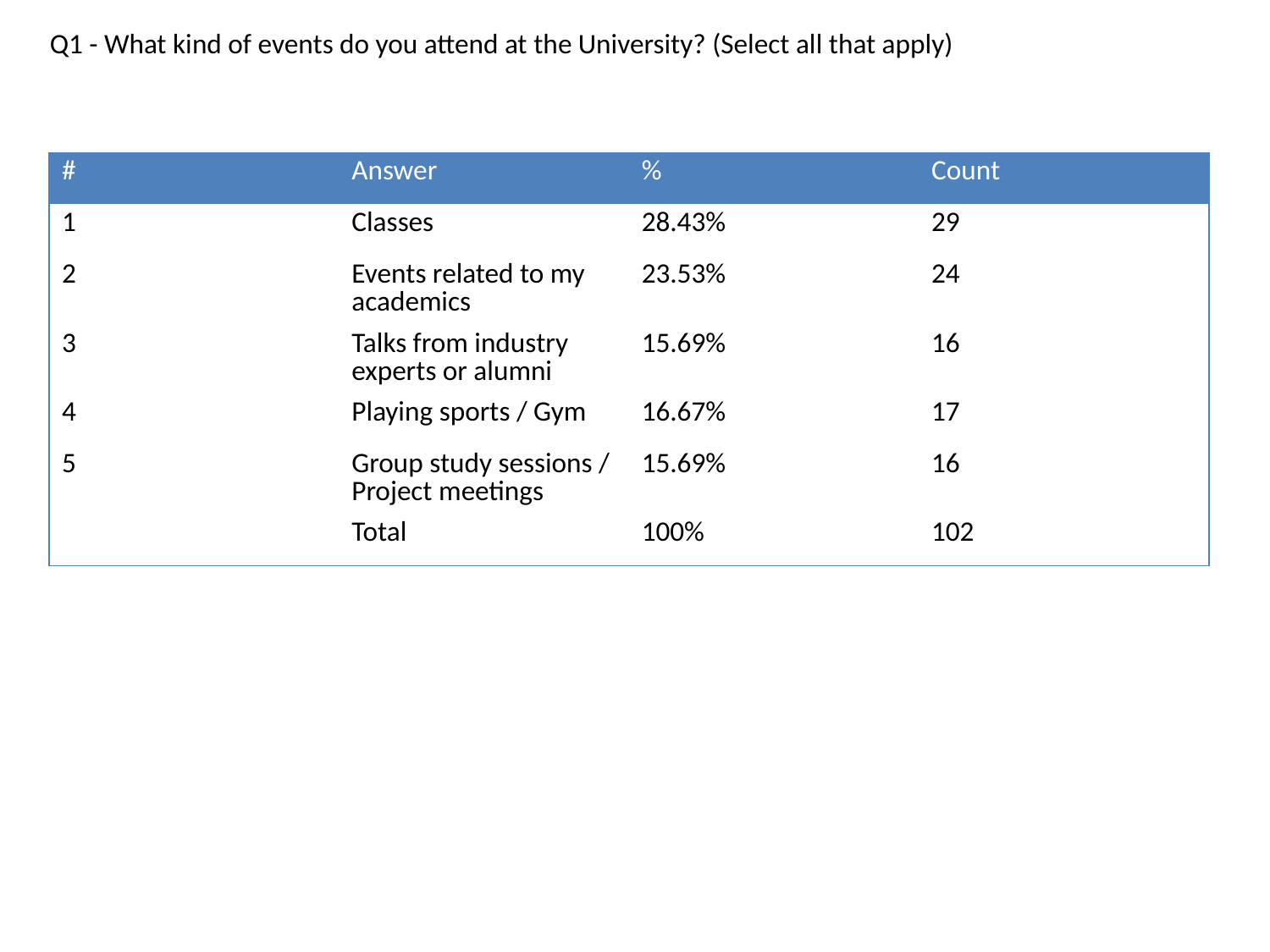

Q1 - What kind of events do you attend at the University? (Select all that apply)
| # | Answer | % | Count |
| --- | --- | --- | --- |
| 1 | Classes | 28.43% | 29 |
| 2 | Events related to my academics | 23.53% | 24 |
| 3 | Talks from industry experts or alumni | 15.69% | 16 |
| 4 | Playing sports / Gym | 16.67% | 17 |
| 5 | Group study sessions / Project meetings | 15.69% | 16 |
|  | Total | 100% | 102 |